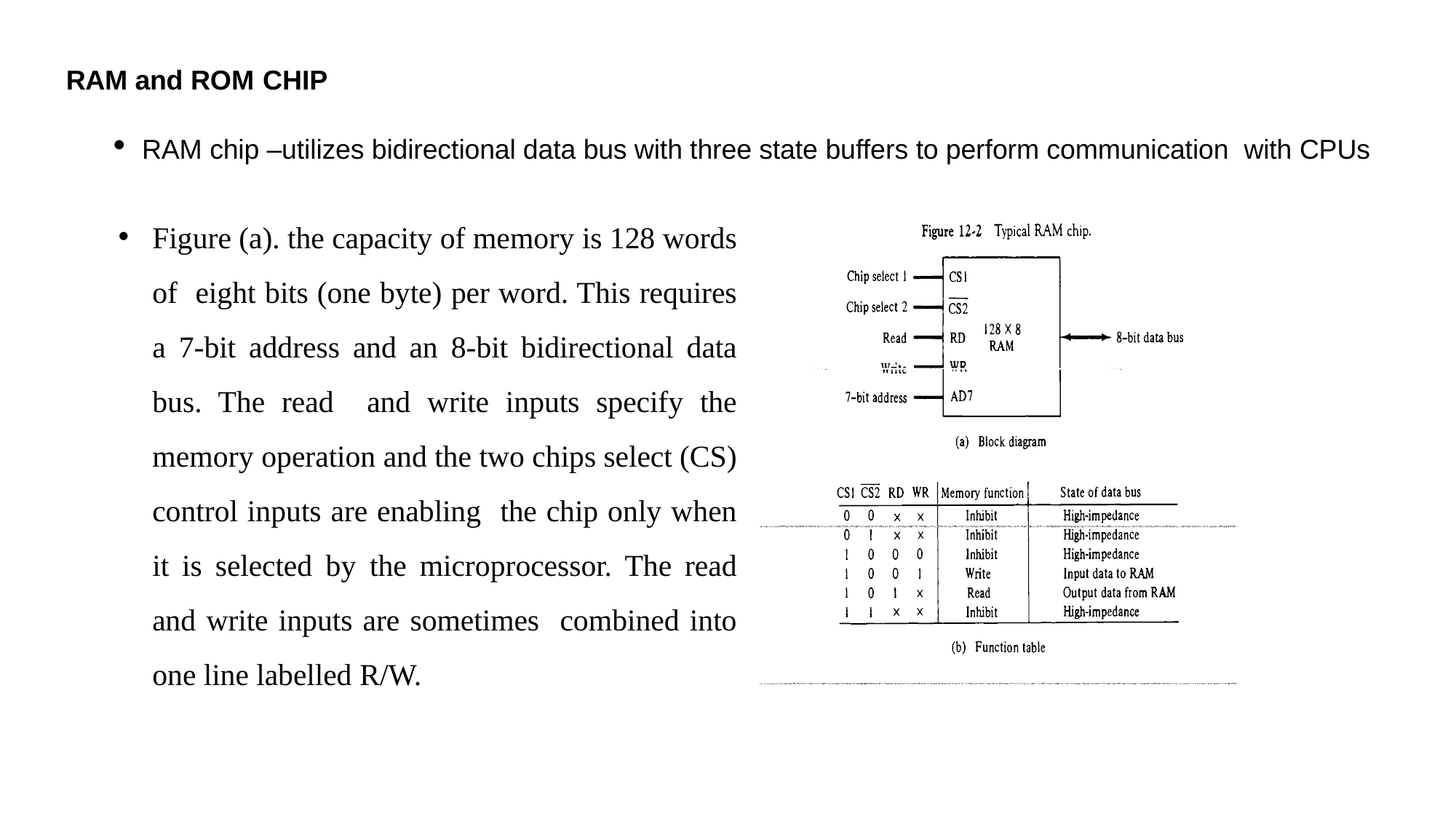

RAM and ROM CHIP

RAM chip –utilizes bidirectional data bus with three state buffers to perform communication  with CPUs
Figure (a). the capacity of memory is 128 words of  eight bits (one byte) per word. This requires a 7-bit address and an 8-bit bidirectional data bus. The read  and write inputs specify the memory operation and the two chips select (CS) control inputs are enabling  the chip only when it is selected by the microprocessor. The read and write inputs are sometimes  combined into one line labelled R/W.